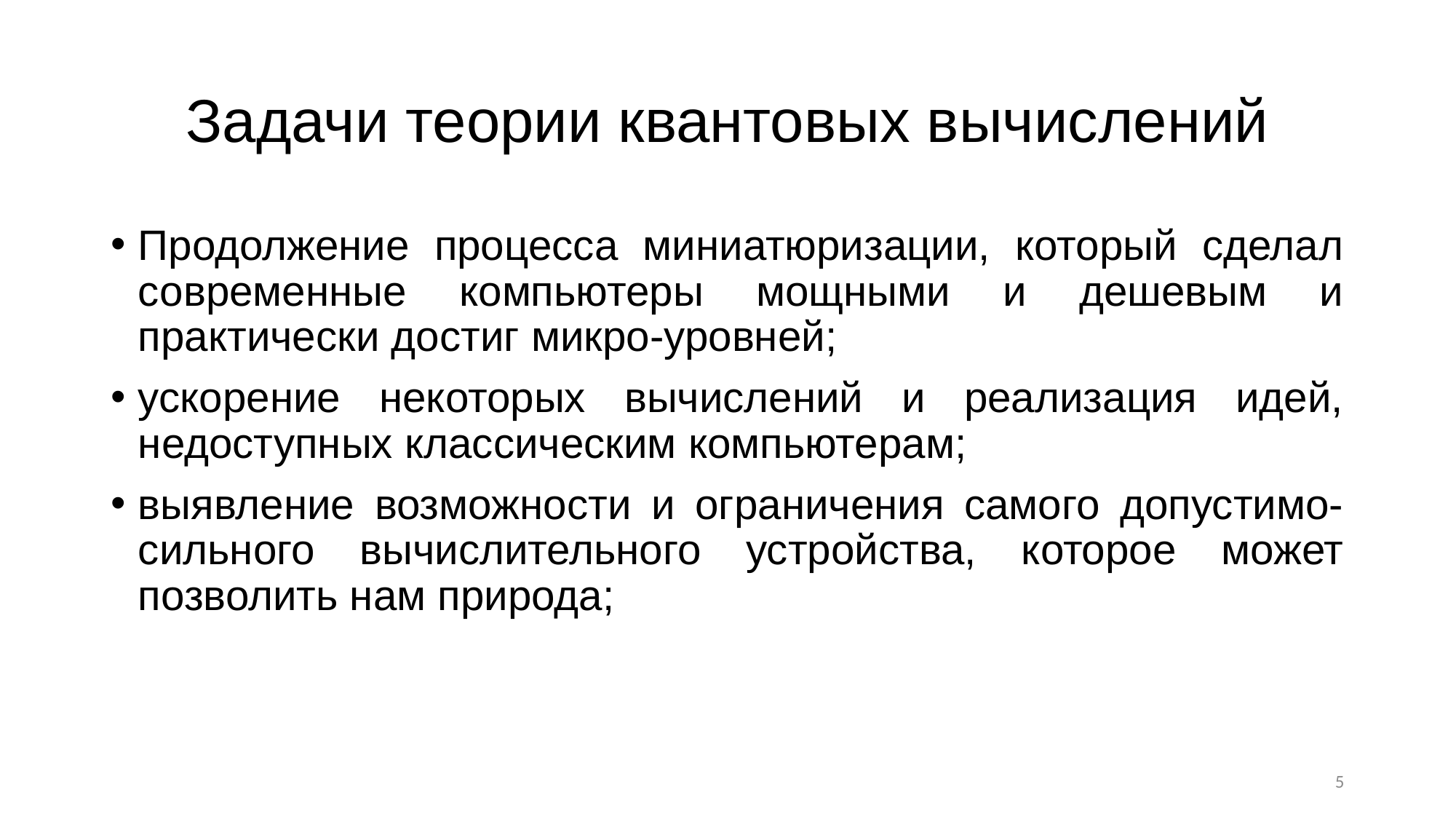

# Задачи теории квантовых вычислений
Продолжение процесса миниатюризации, который сделал современные компьютеры мощными и дешевым и
практически достиг микро-уровней;
ускорение некоторых вычислений и реализация идей, недоступных классическим компьютерам;
выявление возможности и ограничения самого допустимо-сильного вычислительного устройства, которое может позволить нам природа;

5